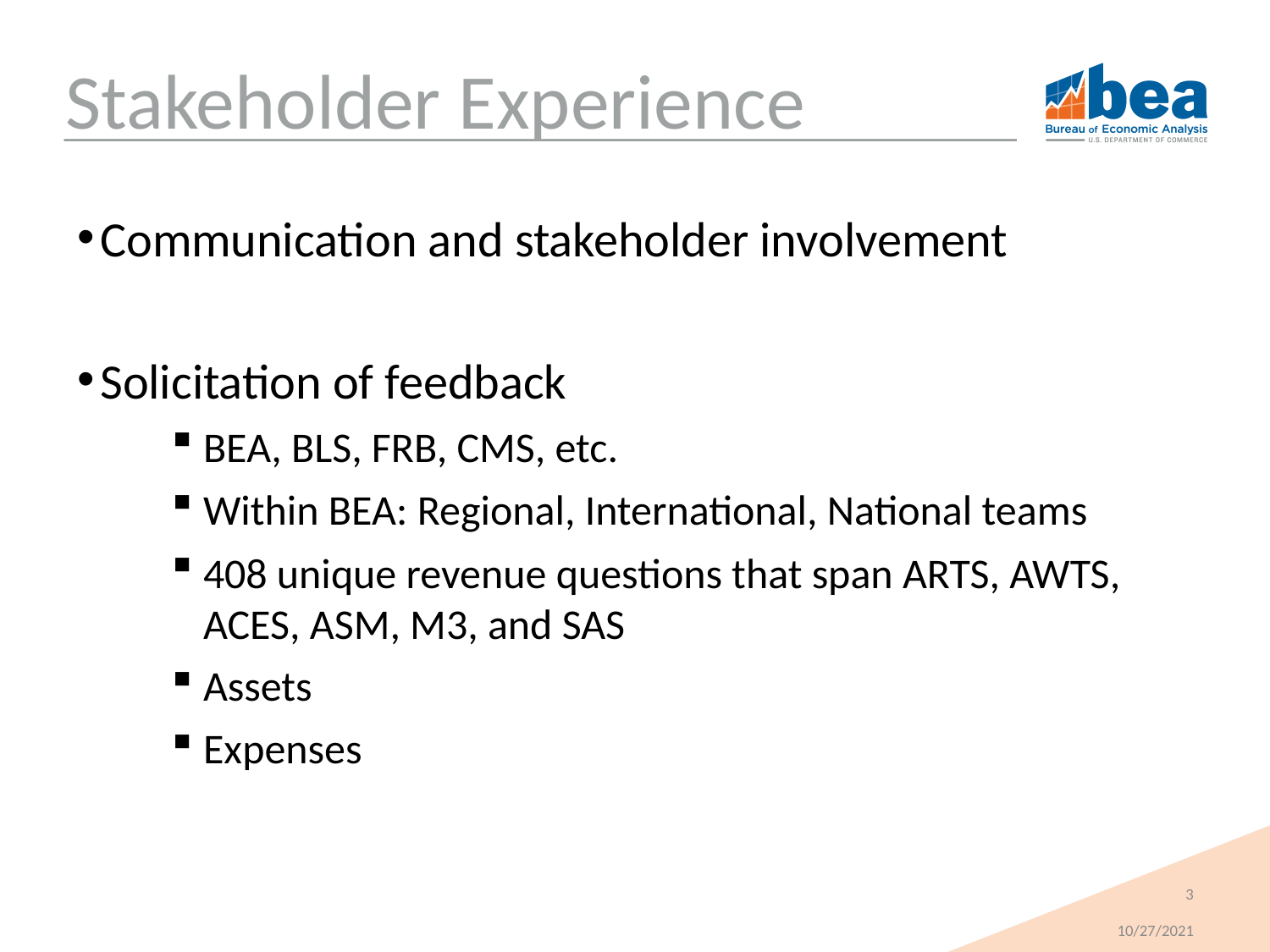

# Stakeholder Experience
Communication and stakeholder involvement

Solicitation of feedback
BEA, BLS, FRB, CMS, etc.
Within BEA: Regional, International, National teams
408 unique revenue questions that span ARTS, AWTS, ACES, ASM, M3, and SAS
Assets
Expenses

3
10/27/2021